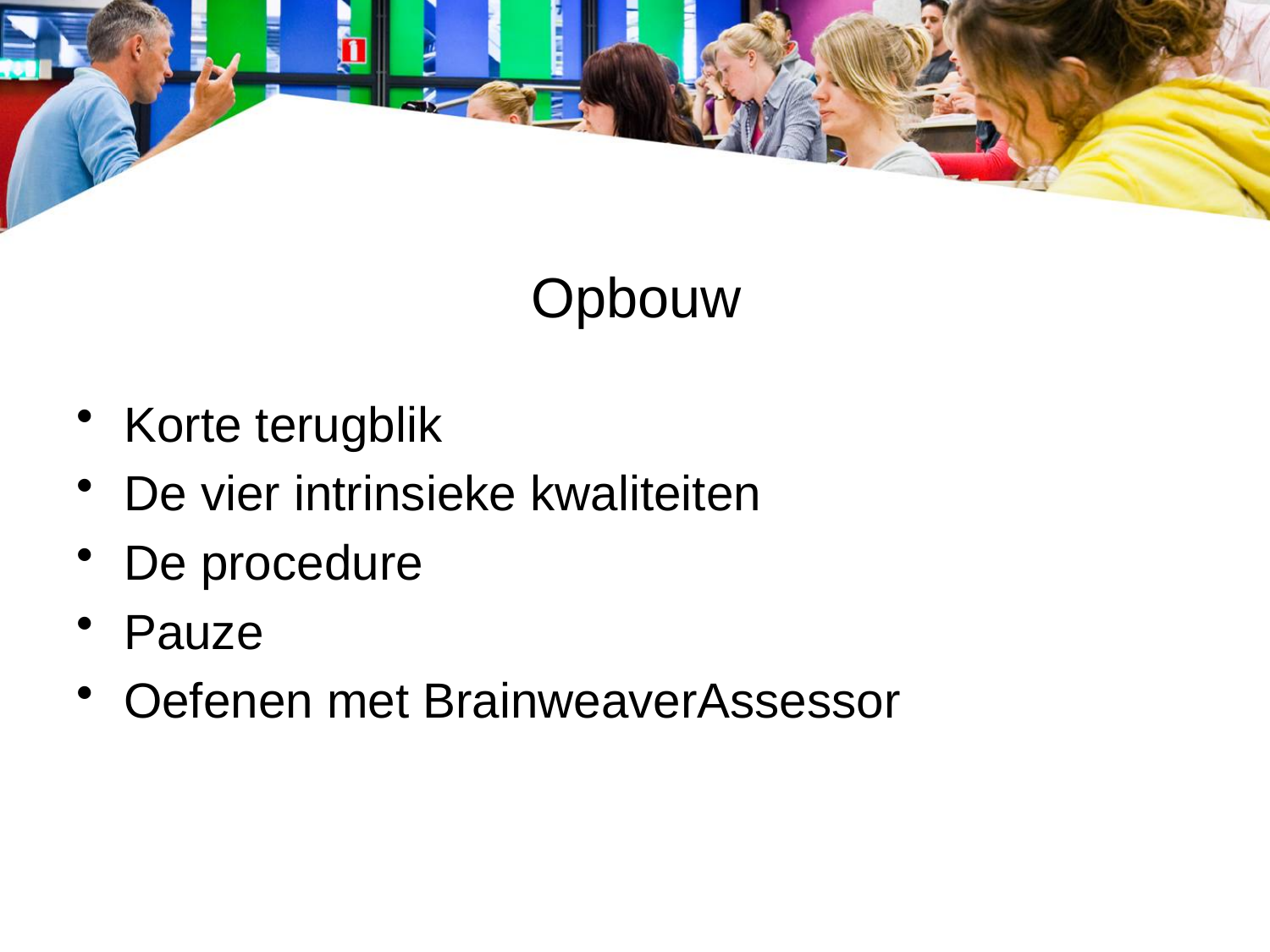

# Opbouw
Korte terugblik
De vier intrinsieke kwaliteiten
De procedure
Pauze
Oefenen met BrainweaverAssessor